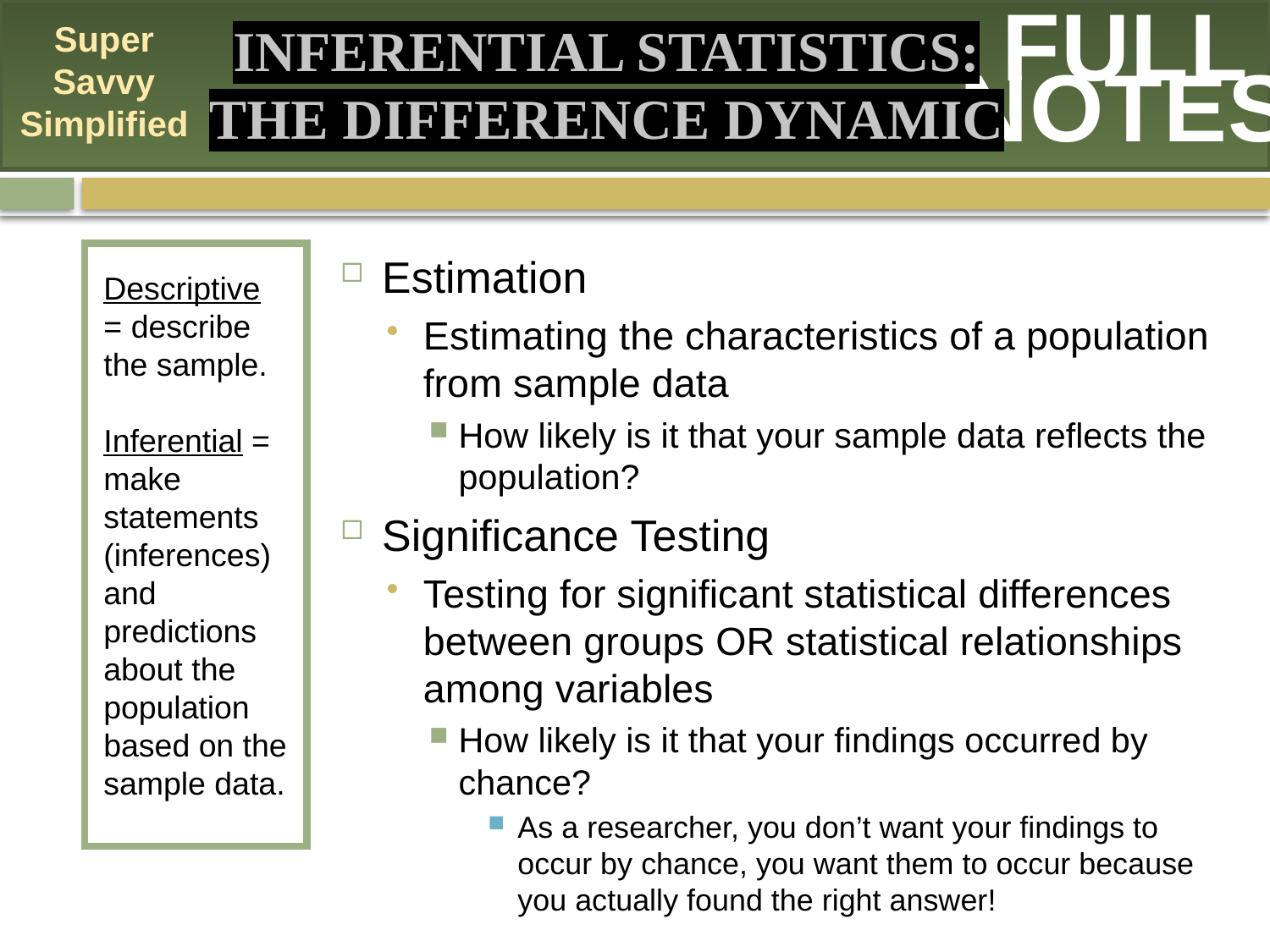

NOTES
FULL
Inferential Statistics:
The Difference Dynamic
Super
Savvy
Simplified
Descriptive = describe the sample.
Inferential =
make statements (inferences) and predictions about the population based on the sample data.
Estimation
Estimating the characteristics of a population from sample data
How likely is it that your sample data reflects the population?
Significance Testing
Testing for significant statistical differences between groups OR statistical relationships among variables
How likely is it that your findings occurred by chance?
As a researcher, you don’t want your findings to occur by chance, you want them to occur because you actually found the right answer!